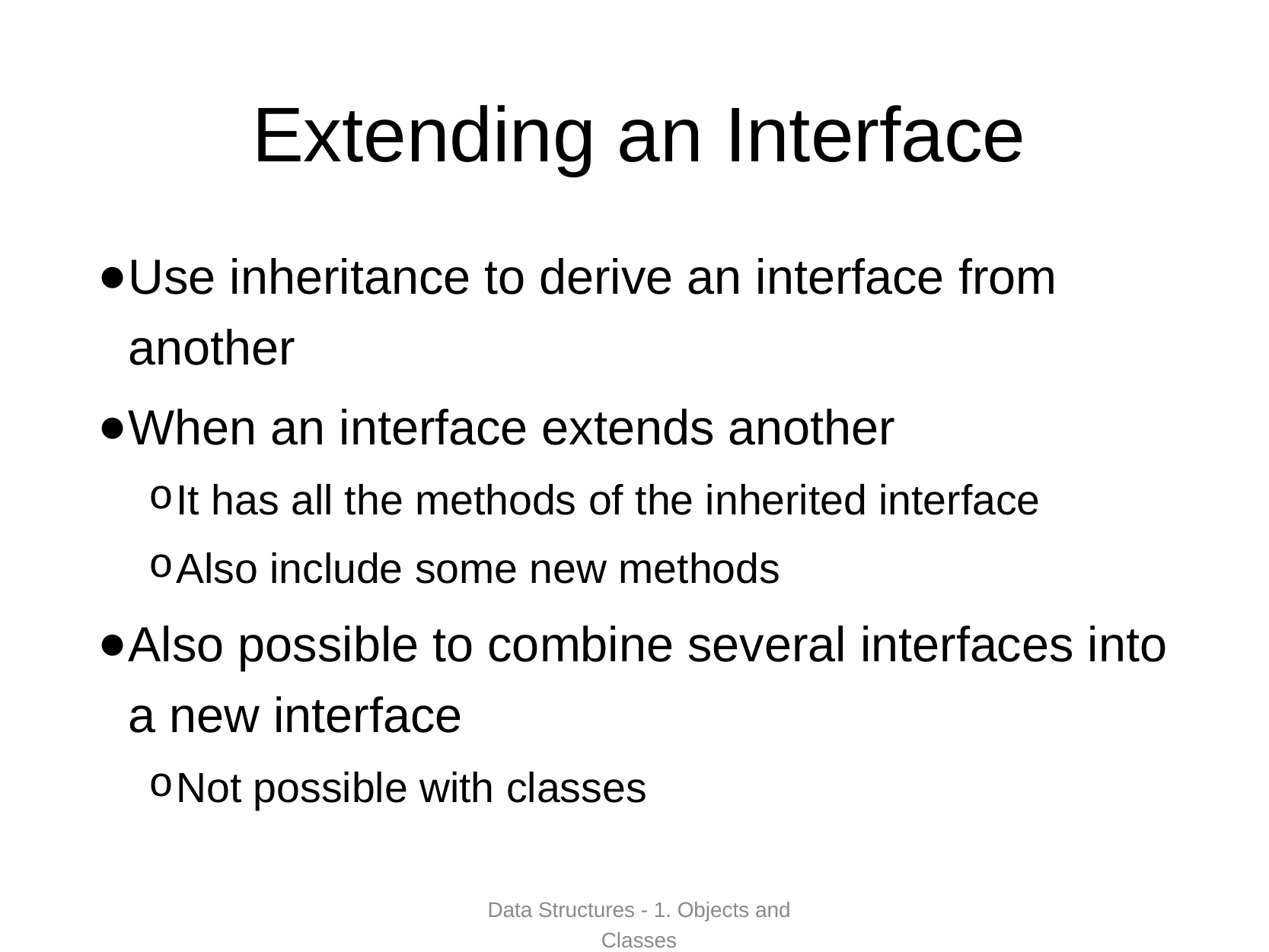

# Extending an Interface
Use inheritance to derive an interface from another
When an interface extends another
It has all the methods of the inherited interface
Also include some new methods
Also possible to combine several interfaces into a new interface
Not possible with classes

Data Structures - 1. Objects and Classes